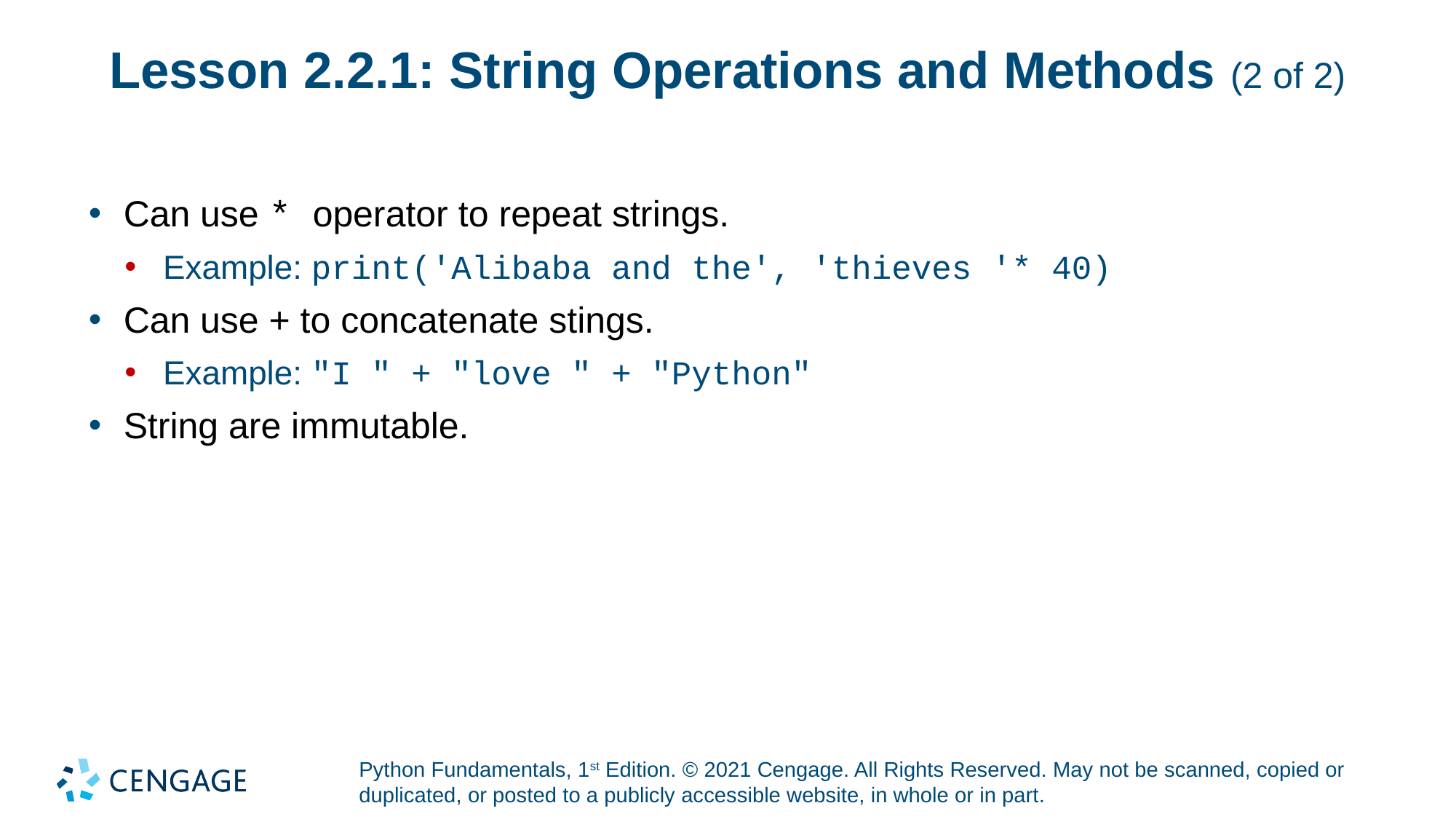

# Lesson 2.2.1: String Operations and Methods (2 of 2)
Can use * operator to repeat strings.
Example: print('Alibaba and the', 'thieves '* 40)
Can use + to concatenate stings.
Example: "I " + "love " + "Python"
String are immutable.